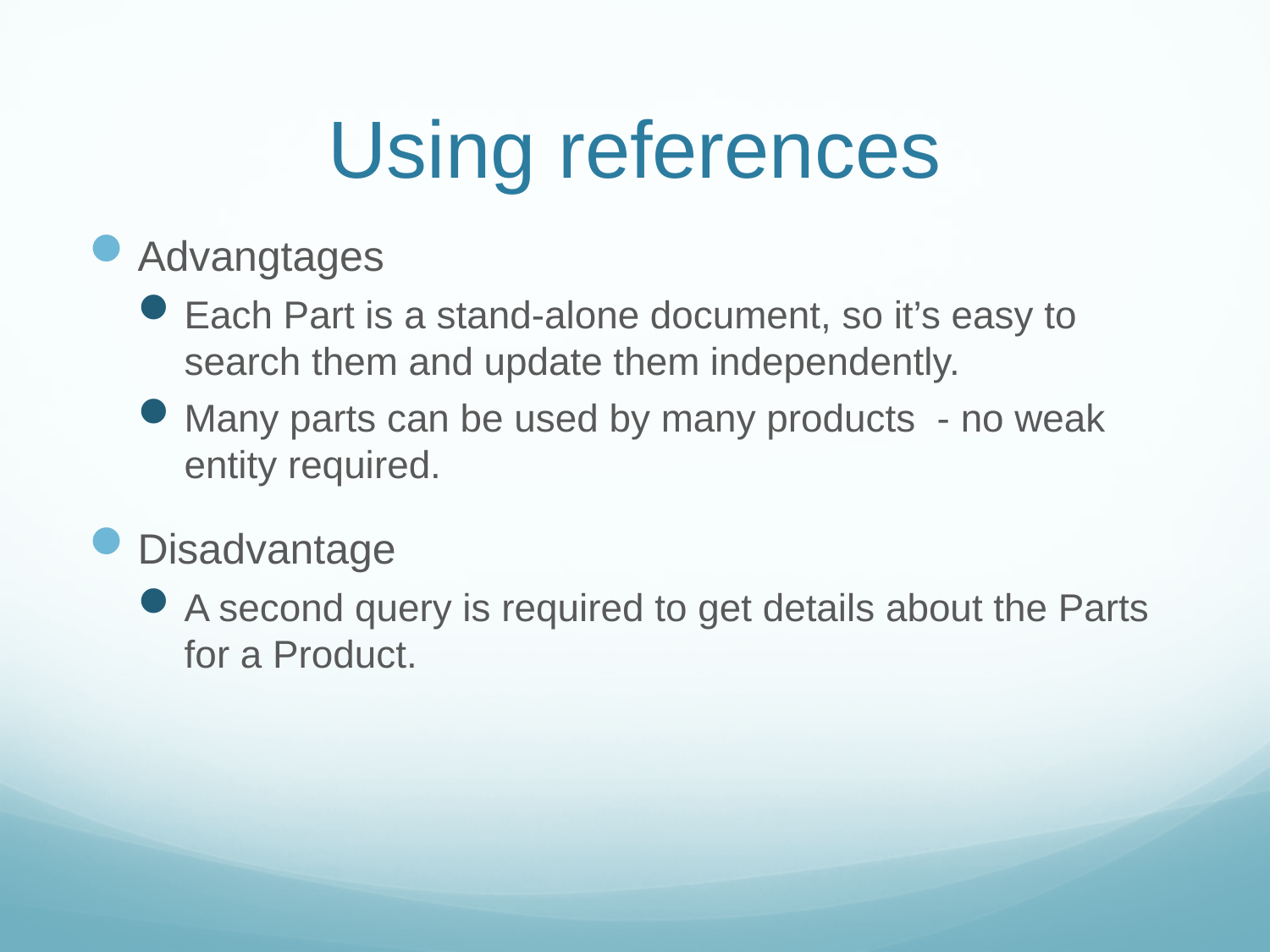

# Using references
Advangtages
Each Part is a stand-alone document, so it’s easy to search them and update them independently.
Many parts can be used by many products  - no weak entity required.
Disadvantage
A second query is required to get details about the Parts for a Product.